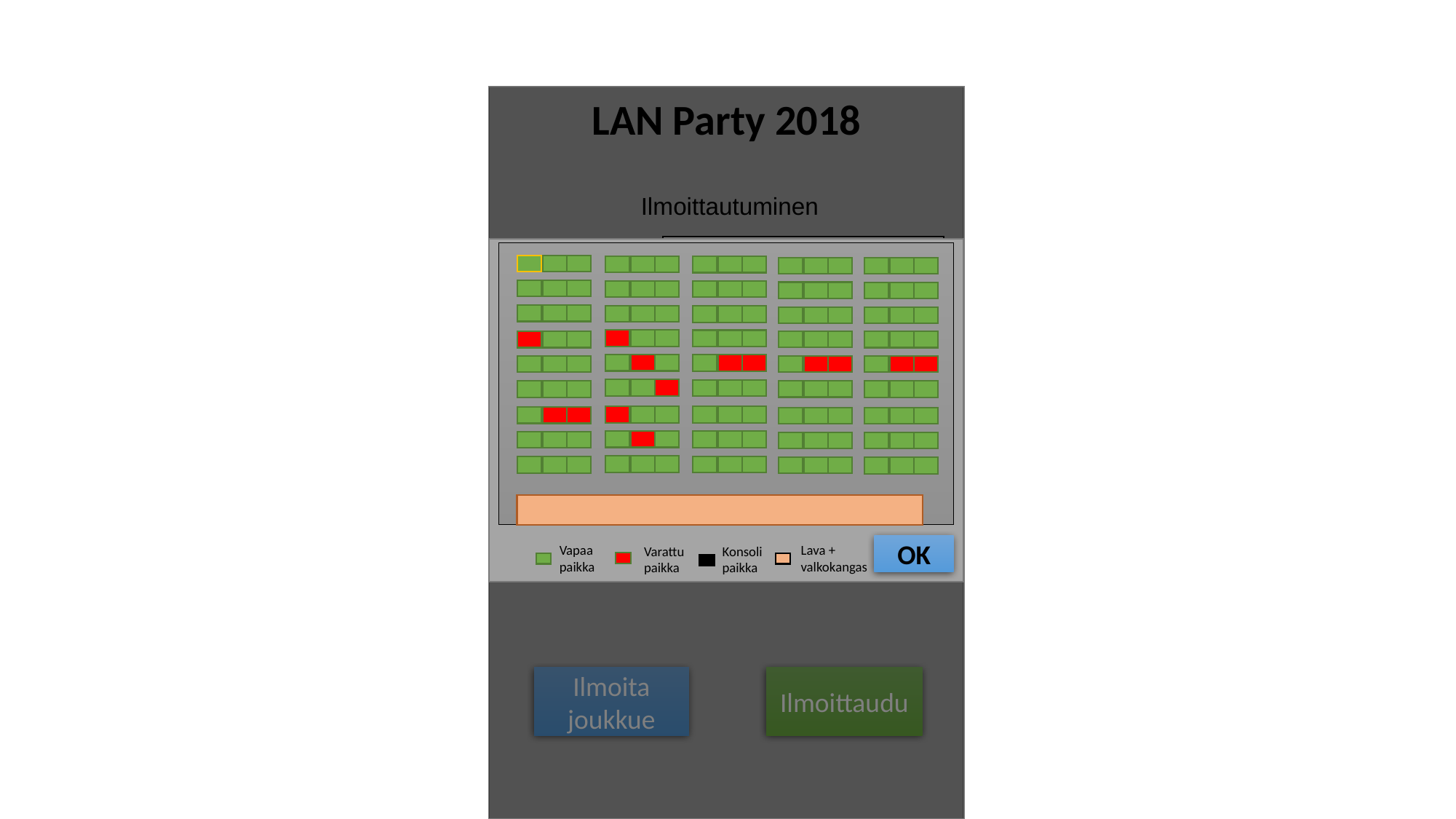

LAN Party 2018

Ilmoittautuminen

Käyttäjä

Sähköposti

Sähköposti uudelleen

Paikanvaraus

Lähetämme sähköpostiisi vahvistuslinkin ilmoittautumisen jälkeen
OK
Vapaa paikka
Lava + valkokangas
Varattu paikka
Konsoli paikka

Ilmoittaudu
Ilmoita joukkue